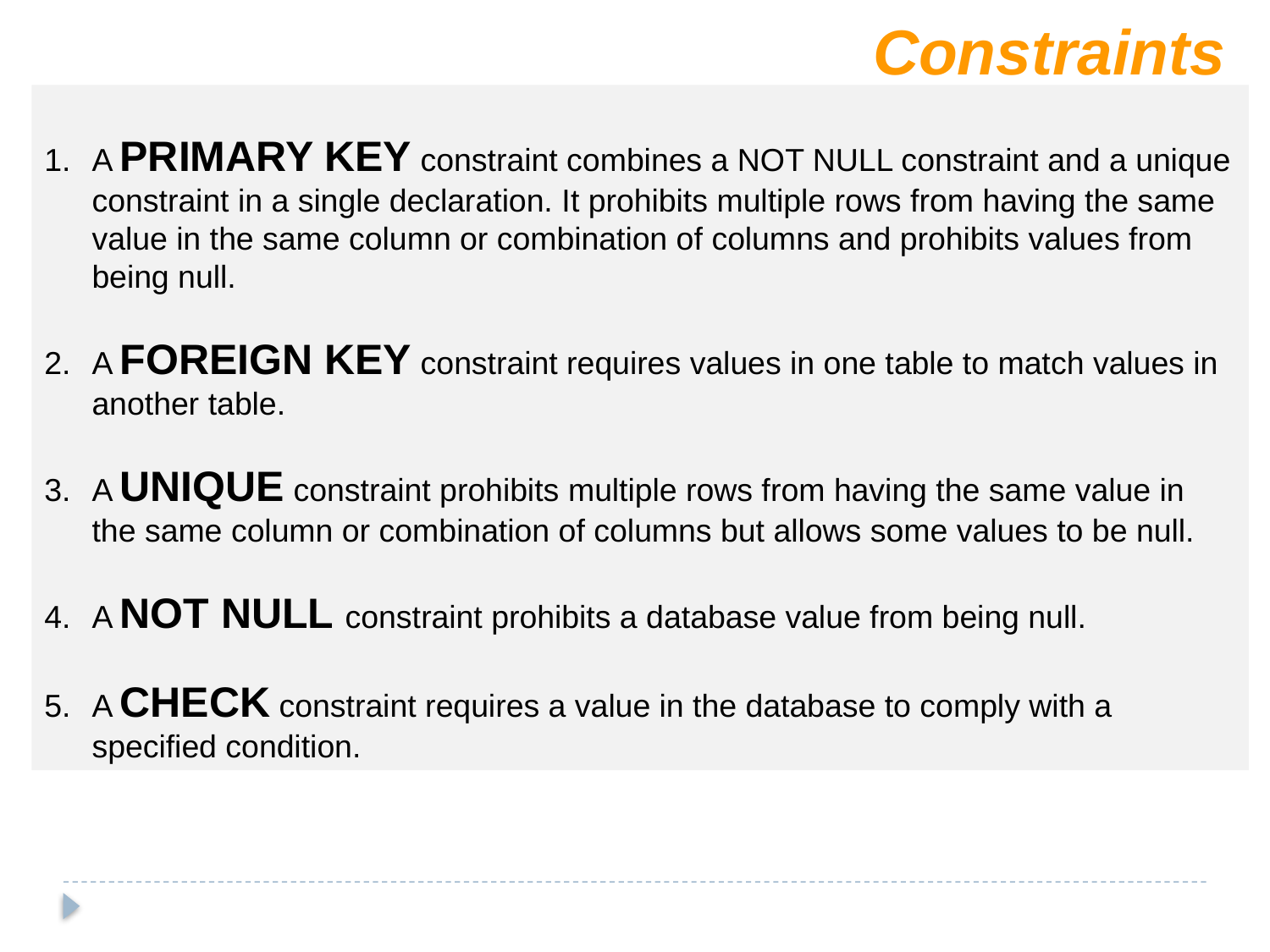

Constraints

A PRIMARY KEY constraint combines a NOT NULL constraint and a unique constraint in a single declaration. It prohibits multiple rows from having the same value in the same column or combination of columns and prohibits values from being null.

A FOREIGN KEY constraint requires values in one table to match values in another table.

A UNIQUE constraint prohibits multiple rows from having the same value in the same column or combination of columns but allows some values to be null.

A NOT NULL constraint prohibits a database value from being null.

A CHECK constraint requires a value in the database to comply with a specified condition.